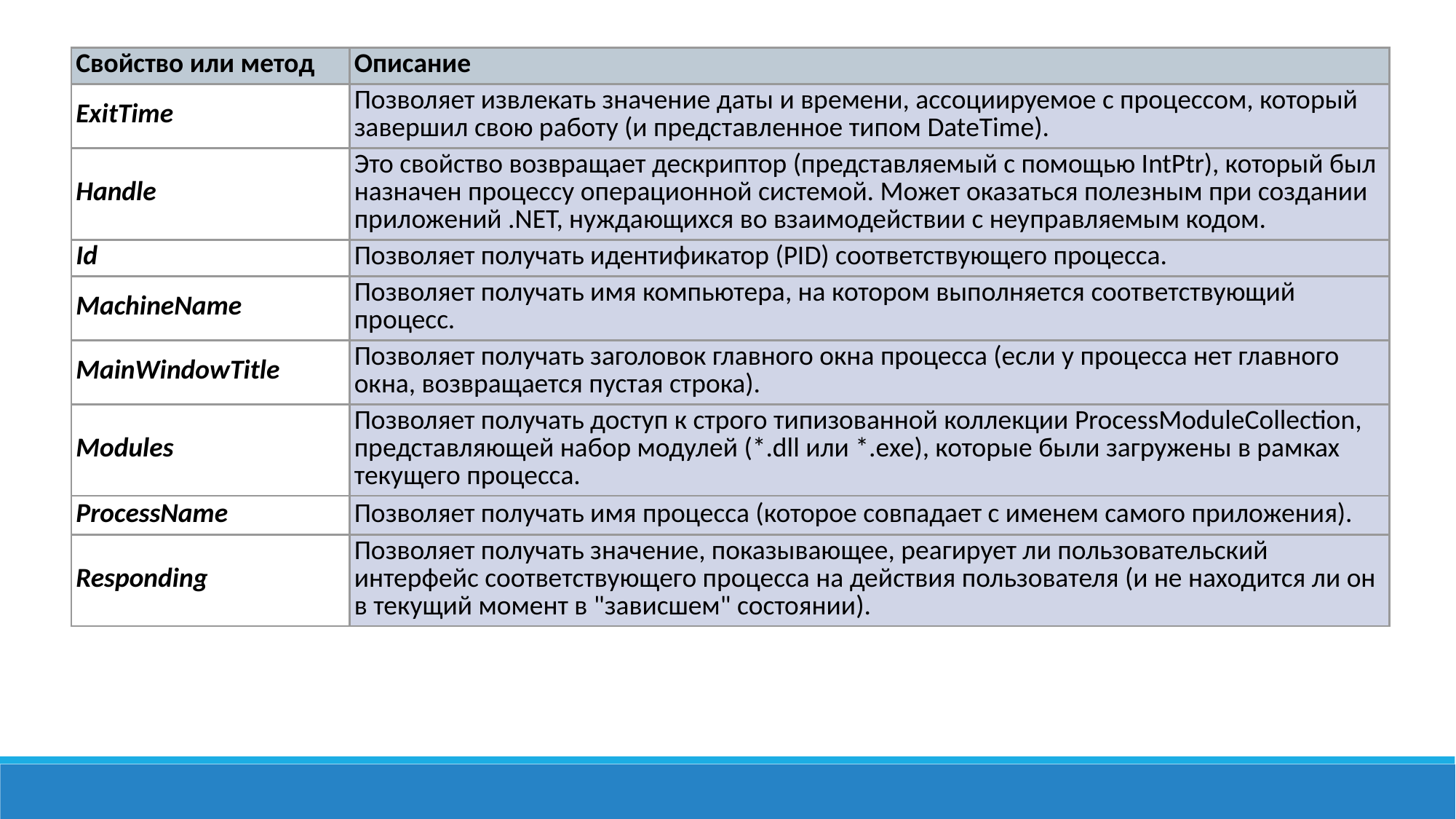

#
| Свойство или метод | Описание |
| --- | --- |
| ExitTime | Позволяет извлекать значение даты и времени, ассоциируемое с процессом, который завершил свою работу (и представленное типом DateTime). |
| Handle | Это свойство возвращает дескриптор (представляемый с помощью IntPtr), который был назначен процессу операционной системой. Может оказаться полезным при создании приложений .NET, нуждающихся во взаимодействии с неуправляемым кодом. |
| Id | Позволяет получать идентификатор (PID) соответствующего процесса. |
| MachineName | Позволяет получать имя компьютера, на котором выполняется соответствующий процесс. |
| MainWindowTitle | Позволяет получать заголовок главного окна процесса (если у процесса нет главного окна, возвращается пустая строка). |
| Modules | Позволяет получать доступ к строго типизованной коллекции ProcessModuleCollection, представляющей набор модулей (\*.dll или \*.ехе), которые были загружены в рамках текущего процесса. |
| ProcessName | Позволяет получать имя процесса (которое совпадает с именем самого приложения). |
| Responding | Позволяет получать значение, показывающее, реагирует ли пользовательский интерфейс соответствующего процесса на действия пользователя (и не находится ли он в текущий момент в "зависшем" состоянии). |